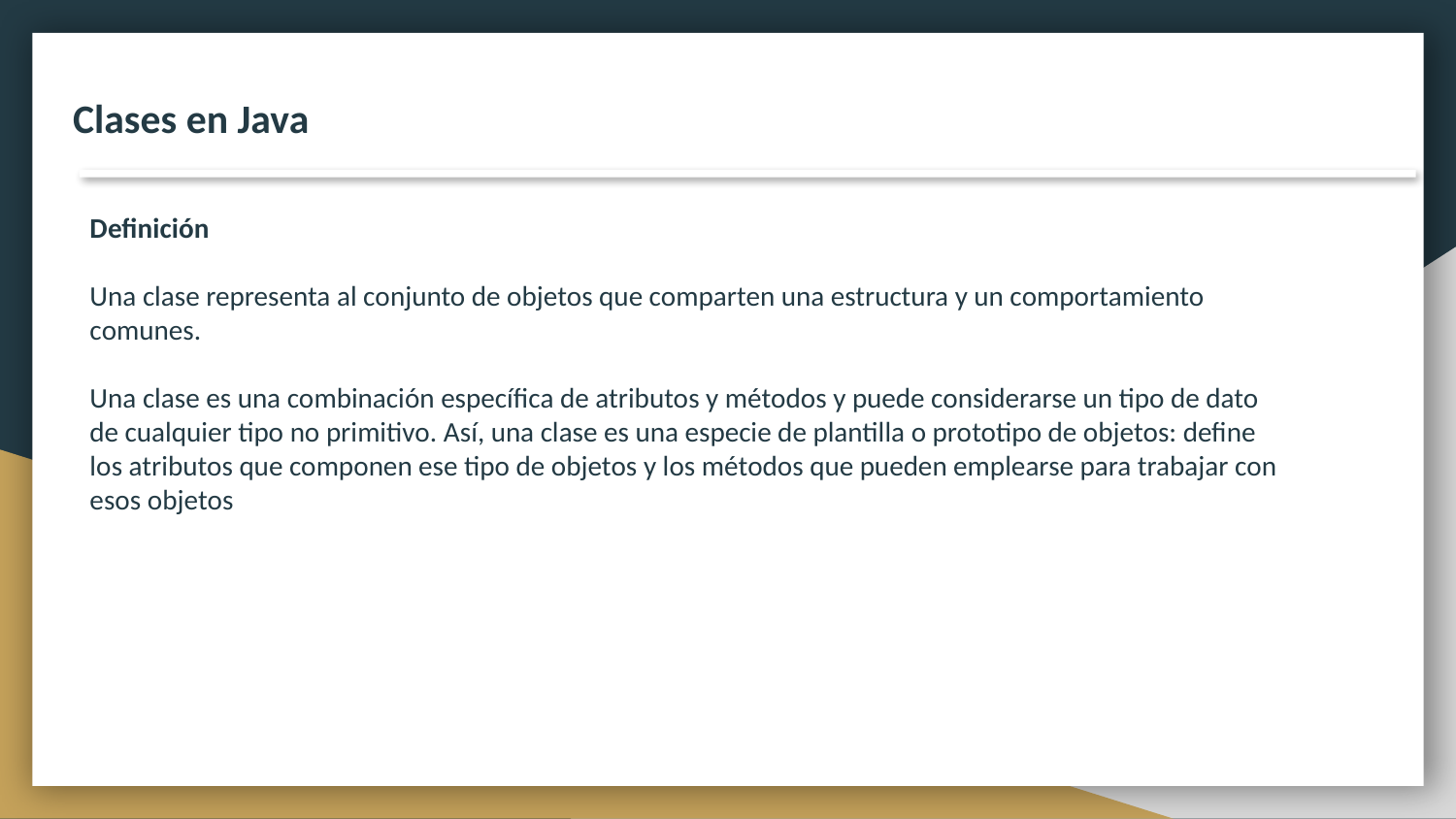

Clases en Java

Definición

Una clase representa al conjunto de objetos que comparten una estructura y un comportamiento comunes.

Una clase es una combinación específica de atributos y métodos y puede considerarse un tipo de dato de cualquier tipo no primitivo. Así, una clase es una especie de plantilla o prototipo de objetos: define los atributos que componen ese tipo de objetos y los métodos que pueden emplearse para trabajar con esos objetos